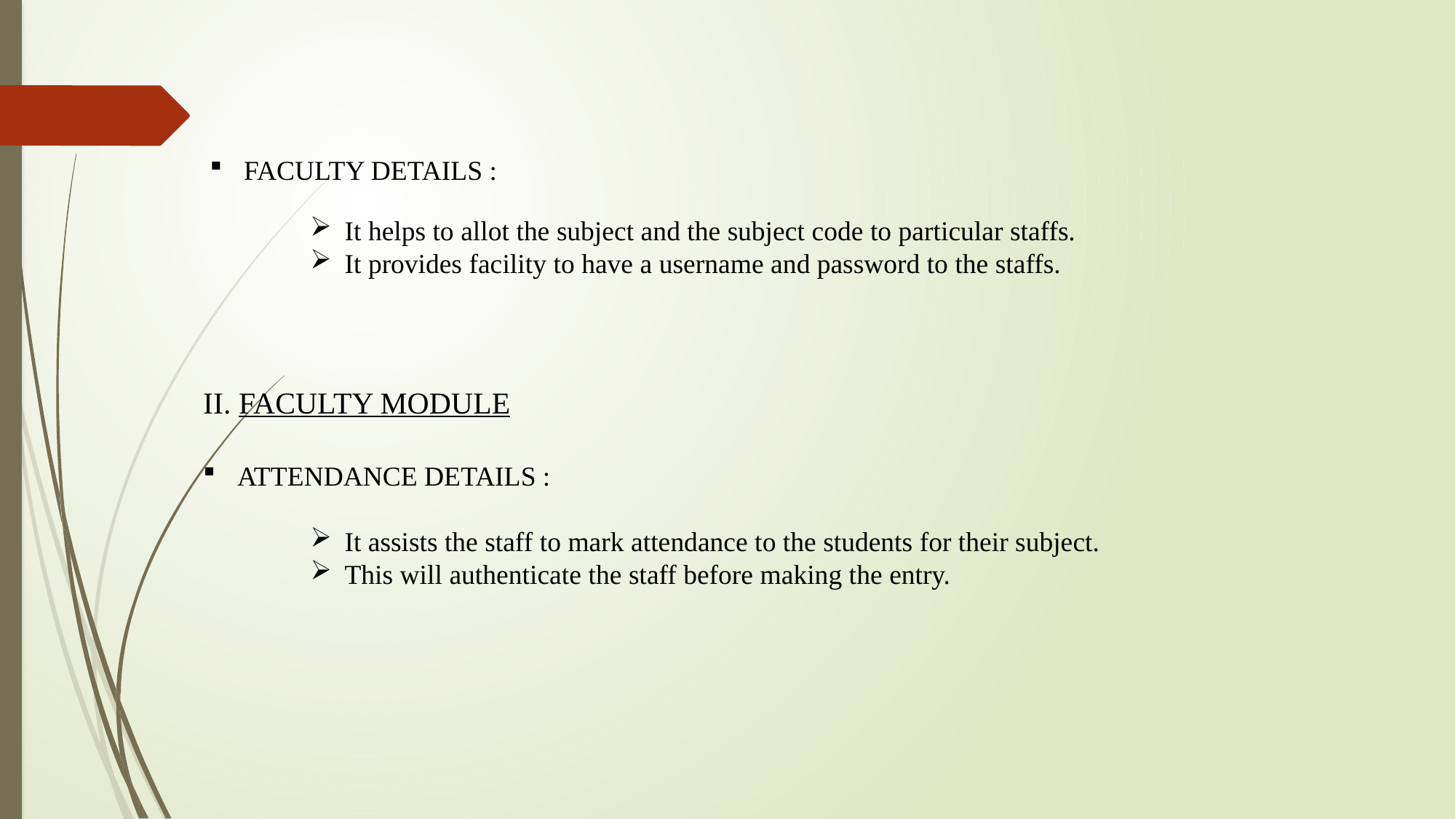

FACULTY DETAILS :
It helps to allot the subject and the subject code to particular staffs.
It provides facility to have a username and password to the staffs.
II. FACULTY MODULE
ATTENDANCE DETAILS :
It assists the staff to mark attendance to the students for their subject.
This will authenticate the staff before making the entry.